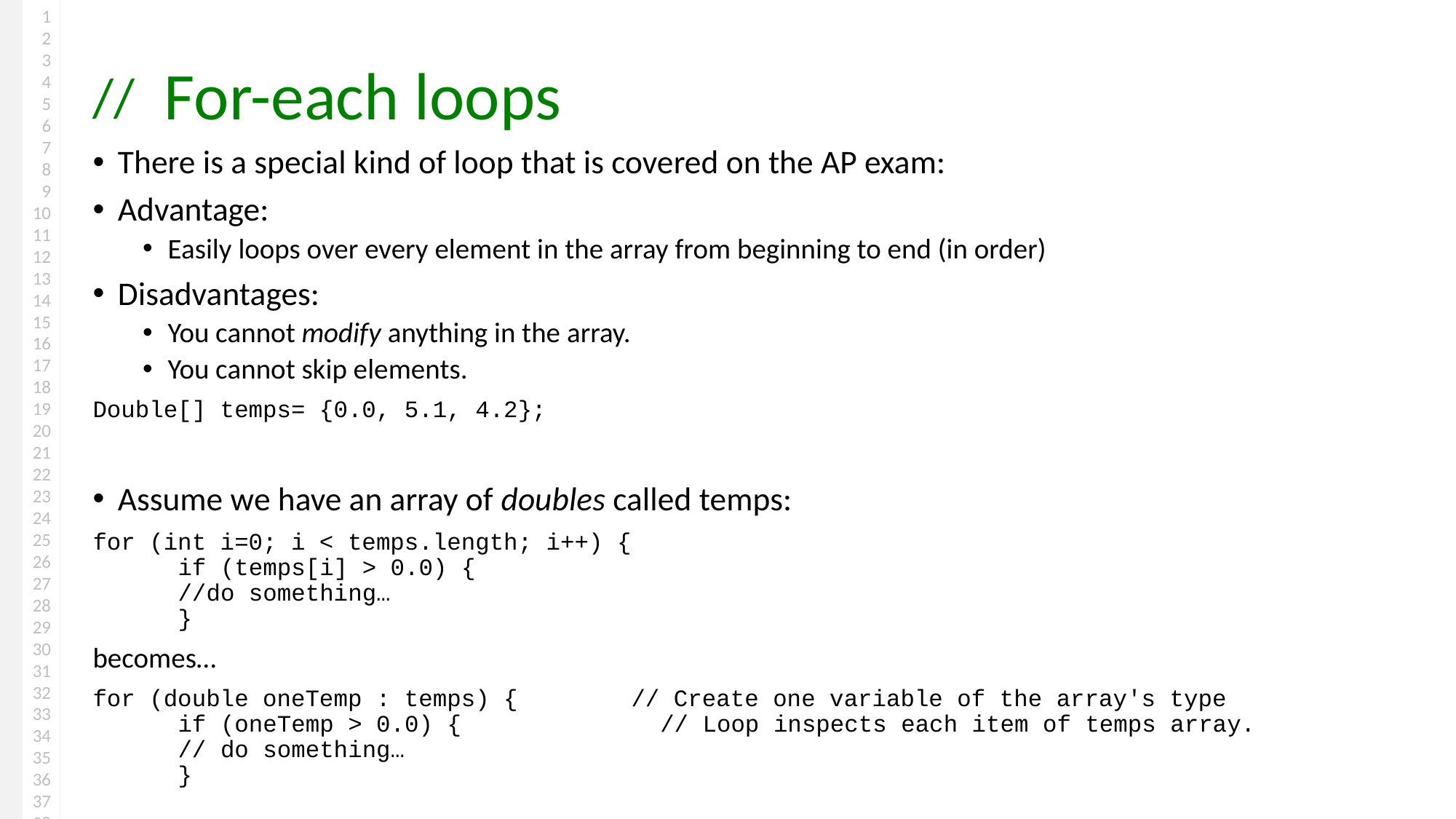

# For-each loops
There is a special kind of loop that is covered on the AP exam:
Advantage:
Easily loops over every element in the array from beginning to end (in order)
Disadvantages:
You cannot modify anything in the array.
You cannot skip elements.
Double[] temps= {0.0, 5.1, 4.2};

Assume we have an array of doubles called temps:
for (int i=0; i < temps.length; i++) {
	if (temps[i] > 0.0) {
		//do something…
	}
becomes…
for (double oneTemp : temps) {        // Create one variable of the array's type
	if (oneTemp > 0.0) {	          // Loop inspects each item of temps array.
		// do something…
	}